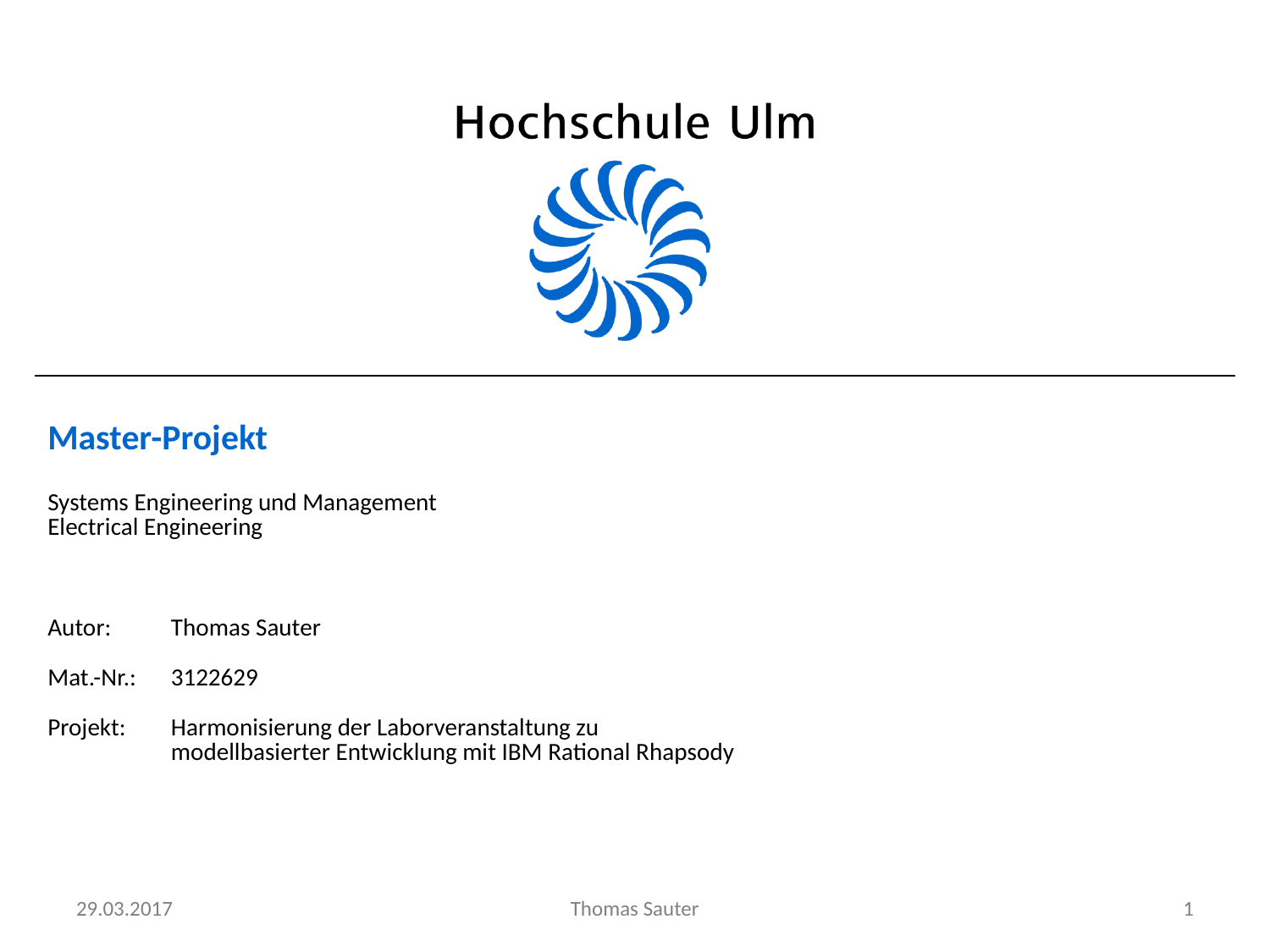

# Master-Projekt
| Systems Engineering und Management Electrical Engineering |  |
| --- | --- |
|  |  |
| Autor: | Thomas Sauter |
| Mat.-Nr.: | 3122629 |
| Projekt: | Harmonisierung der Laborveranstaltung zu modellbasierter Entwicklung mit IBM Rational Rhapsody |
29.03.2017
Thomas Sauter
1